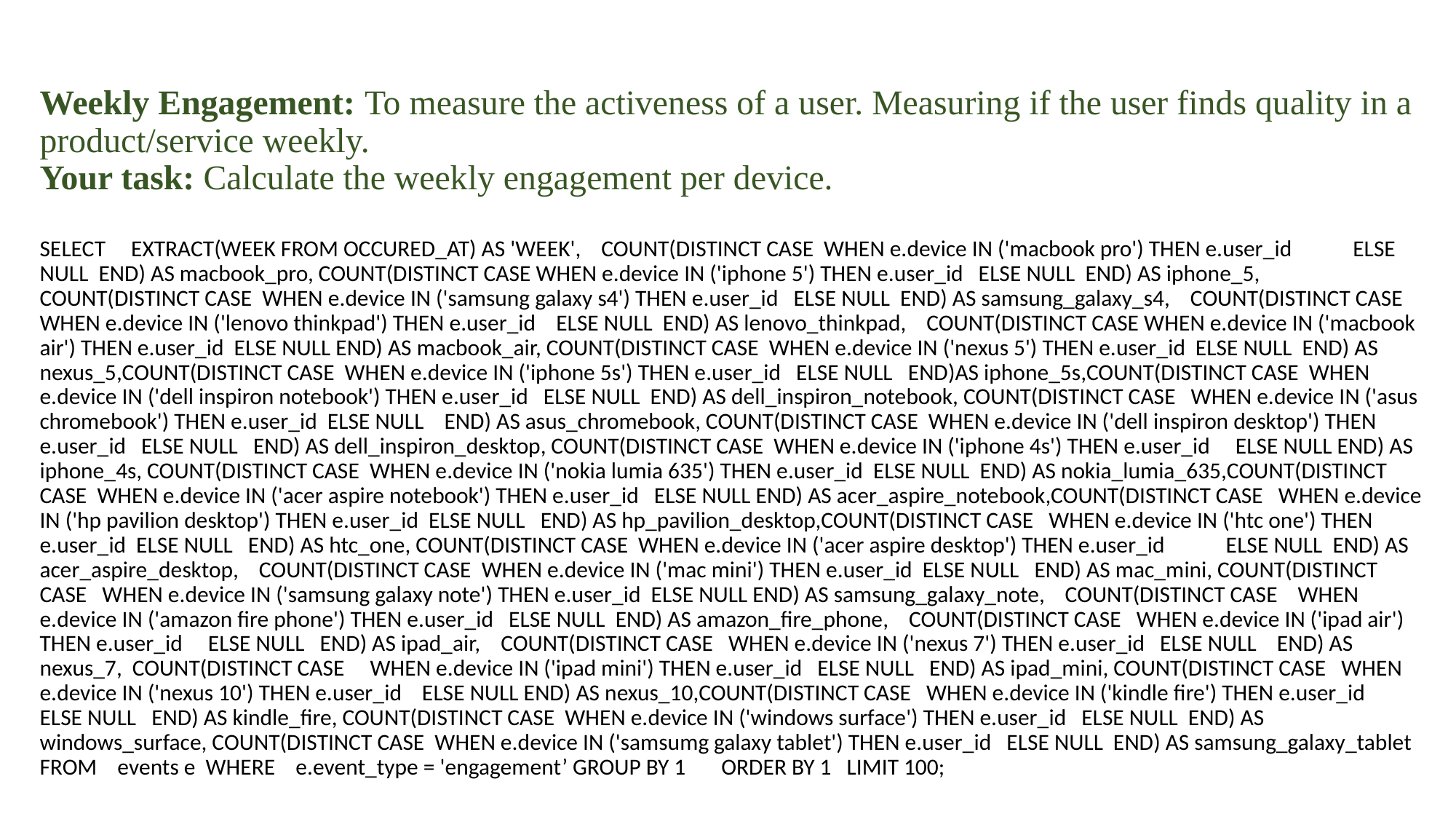

Weekly Engagement: To measure the activeness of a user. Measuring if the user finds quality in a product/service weekly.
Your task: Calculate the weekly engagement per device.

SELECT     EXTRACT(WEEK FROM OCCURED_AT) AS 'WEEK',    COUNT(DISTINCT CASE  WHEN e.device IN ('macbook pro') THEN e.user_id            ELSE NULL  END) AS macbook_pro, COUNT(DISTINCT CASE WHEN e.device IN ('iphone 5') THEN e.user_id   ELSE NULL  END) AS iphone_5,    COUNT(DISTINCT CASE  WHEN e.device IN ('samsung galaxy s4') THEN e.user_id   ELSE NULL  END) AS samsung_galaxy_s4,    COUNT(DISTINCT CASE WHEN e.device IN ('lenovo thinkpad') THEN e.user_id    ELSE NULL  END) AS lenovo_thinkpad,    COUNT(DISTINCT CASE WHEN e.device IN ('macbook air') THEN e.user_id  ELSE NULL END) AS macbook_air, COUNT(DISTINCT CASE  WHEN e.device IN ('nexus 5') THEN e.user_id  ELSE NULL  END) AS nexus_5,COUNT(DISTINCT CASE  WHEN e.device IN ('iphone 5s') THEN e.user_id   ELSE NULL   END)AS iphone_5s,COUNT(DISTINCT CASE  WHEN e.device IN ('dell inspiron notebook') THEN e.user_id   ELSE NULL  END) AS dell_inspiron_notebook, COUNT(DISTINCT CASE   WHEN e.device IN ('asus chromebook') THEN e.user_id  ELSE NULL    END) AS asus_chromebook, COUNT(DISTINCT CASE  WHEN e.device IN ('dell inspiron desktop') THEN e.user_id   ELSE NULL   END) AS dell_inspiron_desktop, COUNT(DISTINCT CASE  WHEN e.device IN ('iphone 4s') THEN e.user_id     ELSE NULL END) AS iphone_4s, COUNT(DISTINCT CASE  WHEN e.device IN ('nokia lumia 635') THEN e.user_id  ELSE NULL  END) AS nokia_lumia_635,COUNT(DISTINCT CASE  WHEN e.device IN ('acer aspire notebook') THEN e.user_id   ELSE NULL END) AS acer_aspire_notebook,COUNT(DISTINCT CASE   WHEN e.device IN ('hp pavilion desktop') THEN e.user_id  ELSE NULL   END) AS hp_pavilion_desktop,COUNT(DISTINCT CASE   WHEN e.device IN ('htc one') THEN e.user_id  ELSE NULL   END) AS htc_one, COUNT(DISTINCT CASE  WHEN e.device IN ('acer aspire desktop') THEN e.user_id            ELSE NULL  END) AS acer_aspire_desktop,    COUNT(DISTINCT CASE  WHEN e.device IN ('mac mini') THEN e.user_id  ELSE NULL   END) AS mac_mini, COUNT(DISTINCT CASE   WHEN e.device IN ('samsung galaxy note') THEN e.user_id  ELSE NULL END) AS samsung_galaxy_note,    COUNT(DISTINCT CASE    WHEN e.device IN ('amazon fire phone') THEN e.user_id   ELSE NULL  END) AS amazon_fire_phone,    COUNT(DISTINCT CASE   WHEN e.device IN ('ipad air') THEN e.user_id     ELSE NULL   END) AS ipad_air,    COUNT(DISTINCT CASE   WHEN e.device IN ('nexus 7') THEN e.user_id   ELSE NULL    END) AS nexus_7,  COUNT(DISTINCT CASE     WHEN e.device IN ('ipad mini') THEN e.user_id   ELSE NULL   END) AS ipad_mini, COUNT(DISTINCT CASE   WHEN e.device IN ('nexus 10') THEN e.user_id    ELSE NULL END) AS nexus_10,COUNT(DISTINCT CASE   WHEN e.device IN ('kindle fire') THEN e.user_id    ELSE NULL   END) AS kindle_fire, COUNT(DISTINCT CASE  WHEN e.device IN ('windows surface') THEN e.user_id   ELSE NULL  END) AS windows_surface, COUNT(DISTINCT CASE  WHEN e.device IN ('samsumg galaxy tablet') THEN e.user_id   ELSE NULL  END) AS samsung_galaxy_tablet FROM    events e  WHERE    e.event_type = 'engagement’ GROUP BY 1       ORDER BY 1   LIMIT 100;